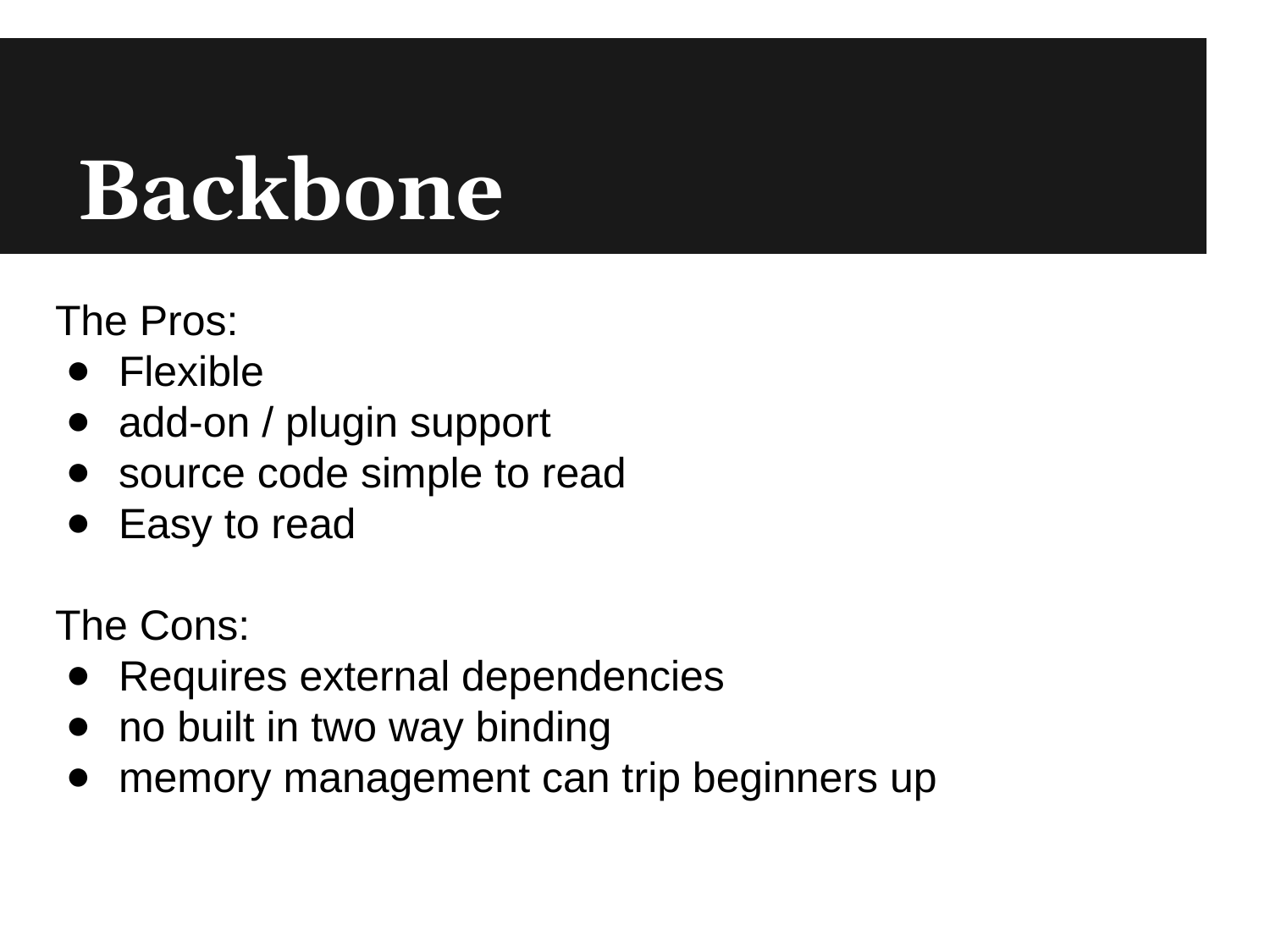

# Backbone
The Pros:
Flexible
add-on / plugin support
source code simple to read
Easy to read

The Cons:
Requires external dependencies
no built in two way binding
memory management can trip beginners up